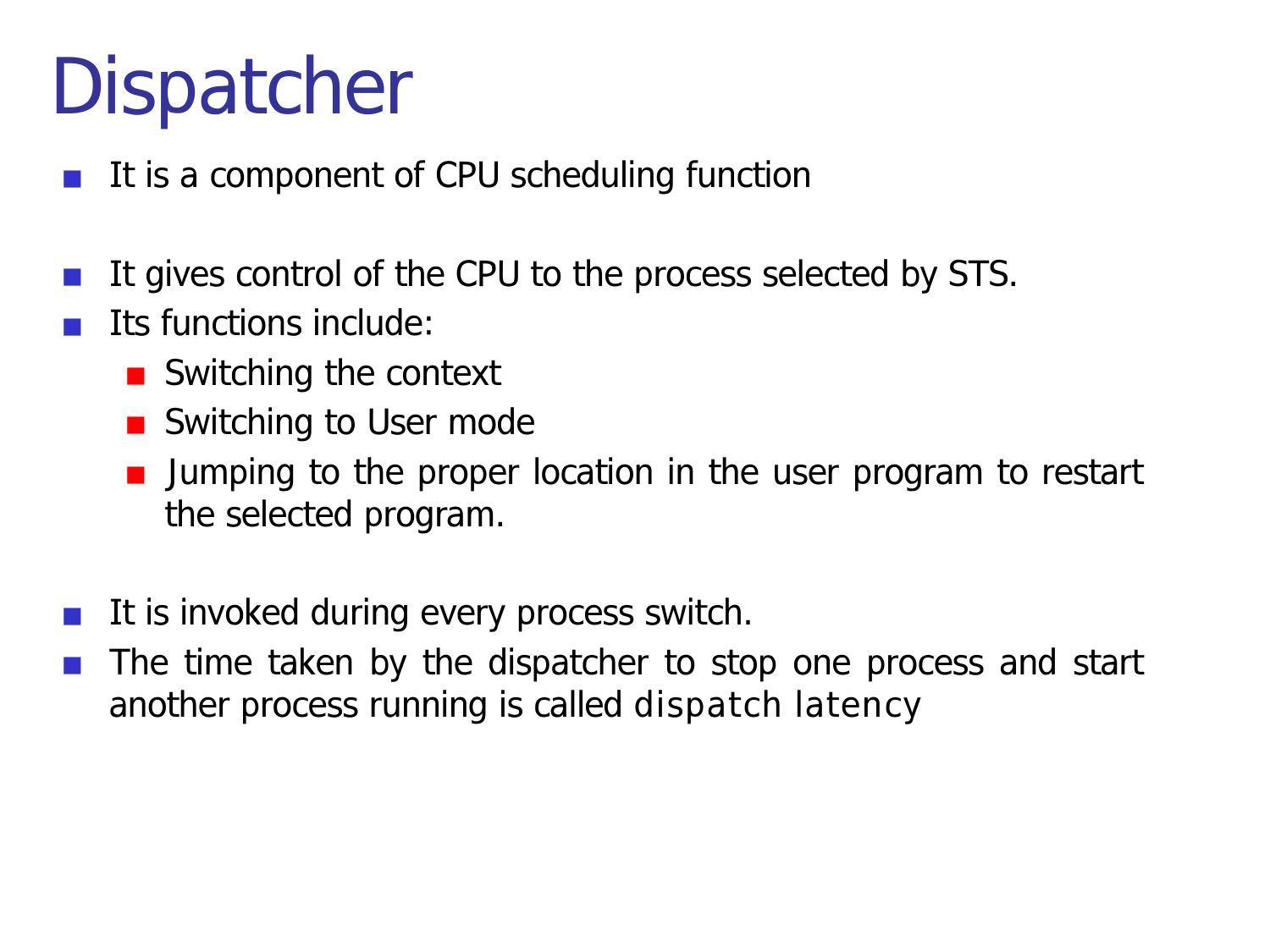

# Dispatcher
It is a component of CPU scheduling function

It gives control of the CPU to the process selected by STS.
Its functions include:
Switching the context
Switching to User mode
Jumping to the proper location in the user program to restart the selected program.

It is invoked during every process switch.
The time taken by the dispatcher to stop one process and start another process running is called dispatch latency